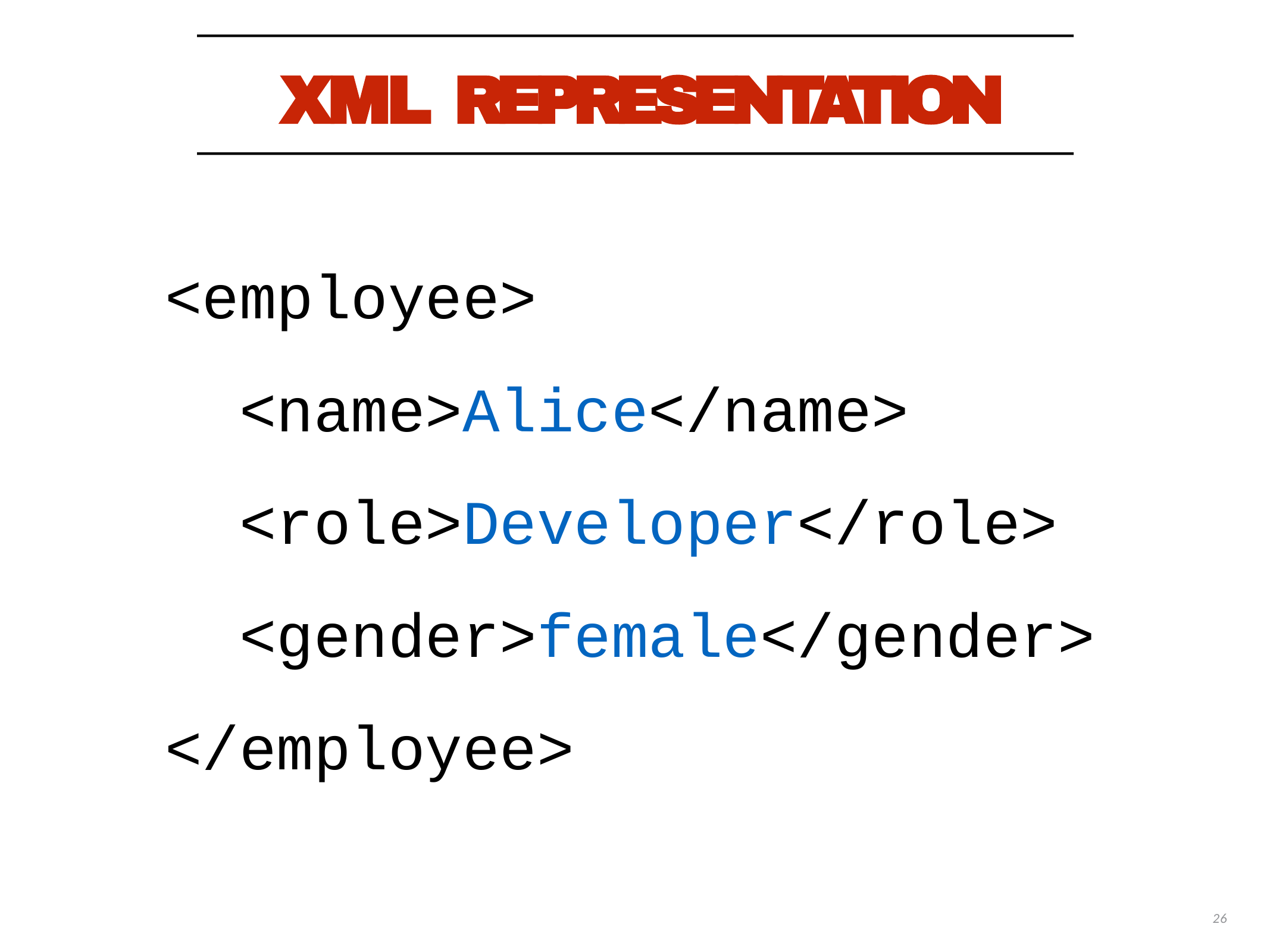

# XML REPRESENTATION
<employee>
<name>Alice</name>
<role>Developer</role>
<gender>female</gender>
</employee>
26